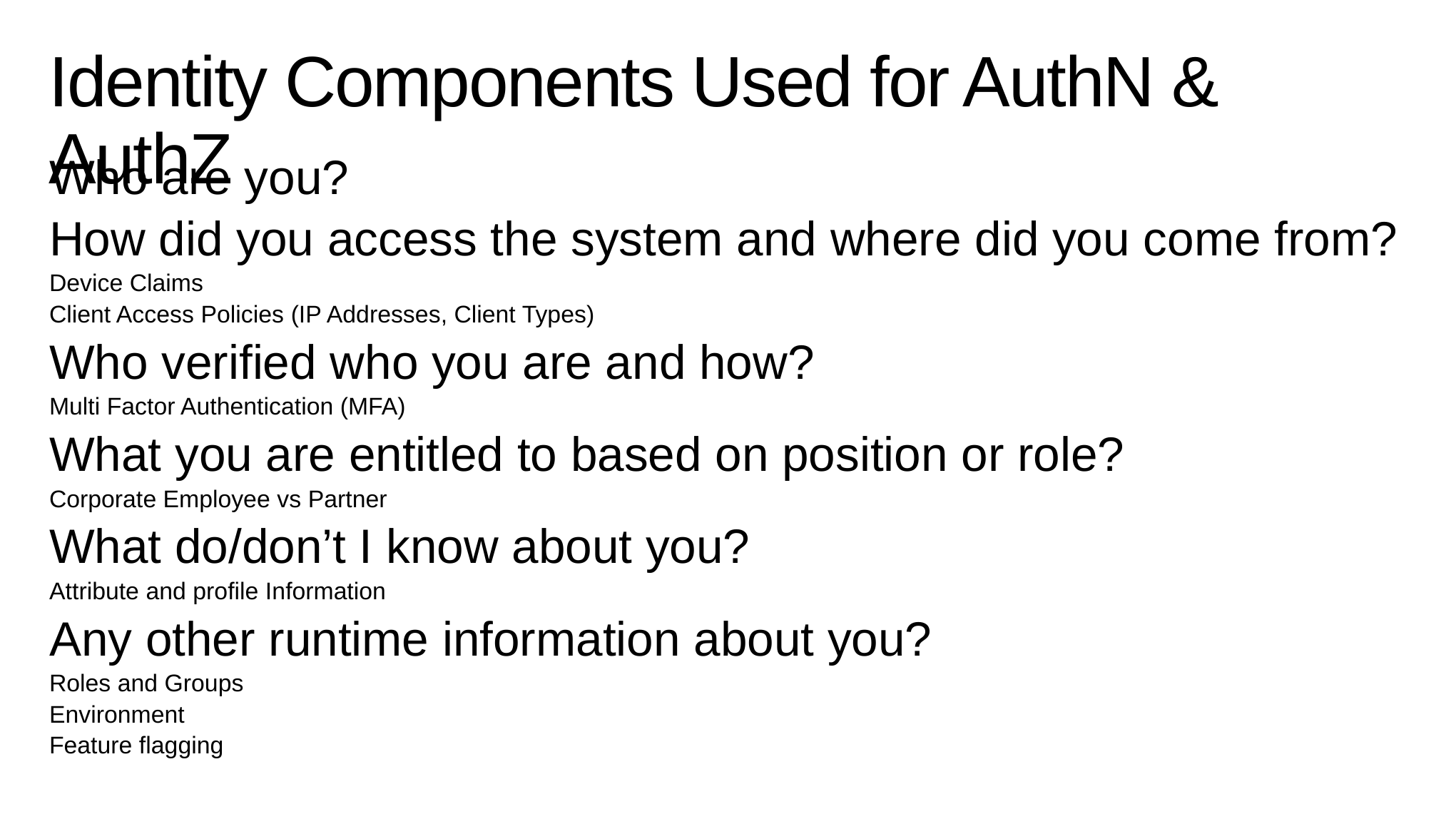

# Identity Components Used for AuthN & AuthZ
Who are you?
How did you access the system and where did you come from?
Device Claims
Client Access Policies (IP Addresses, Client Types)
Who verified who you are and how?
Multi Factor Authentication (MFA)
What you are entitled to based on position or role?
Corporate Employee vs Partner
What do/don’t I know about you?
Attribute and profile Information
Any other runtime information about you?
Roles and Groups
Environment
Feature flagging